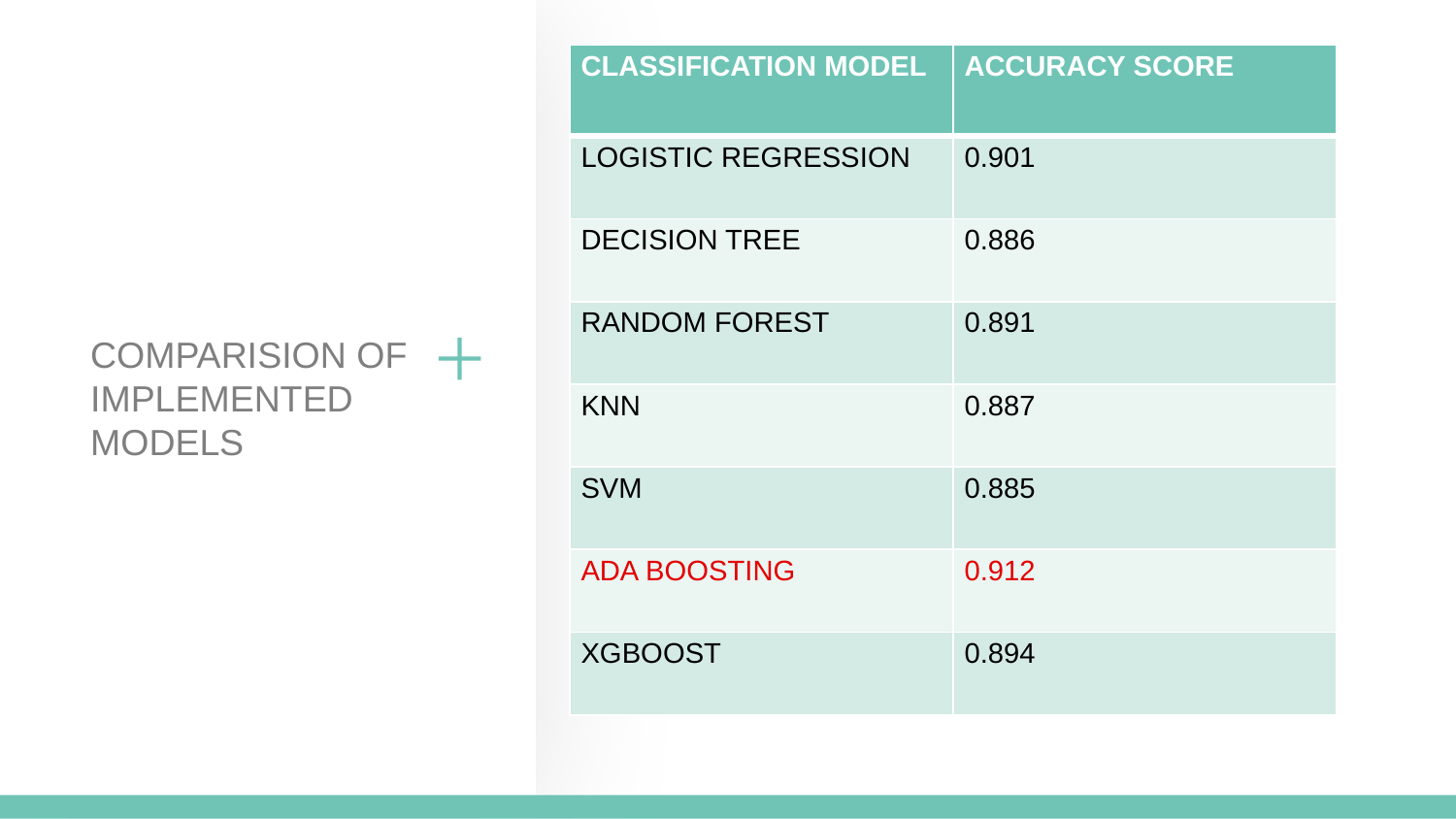

| CLASSIFICATION MODEL | ACCURACY SCORE |
| --- | --- |
| LOGISTIC REGRESSION | 0.901 |
| DECISION TREE | 0.886 |
| RANDOM FOREST | 0.891 |
| KNN | 0.887 |
| SVM | 0.885 |
| ADA BOOSTING | 0.912 |
| XGBOOST | 0.894 |
COMPARISION OF IMPLEMENTED MODELS